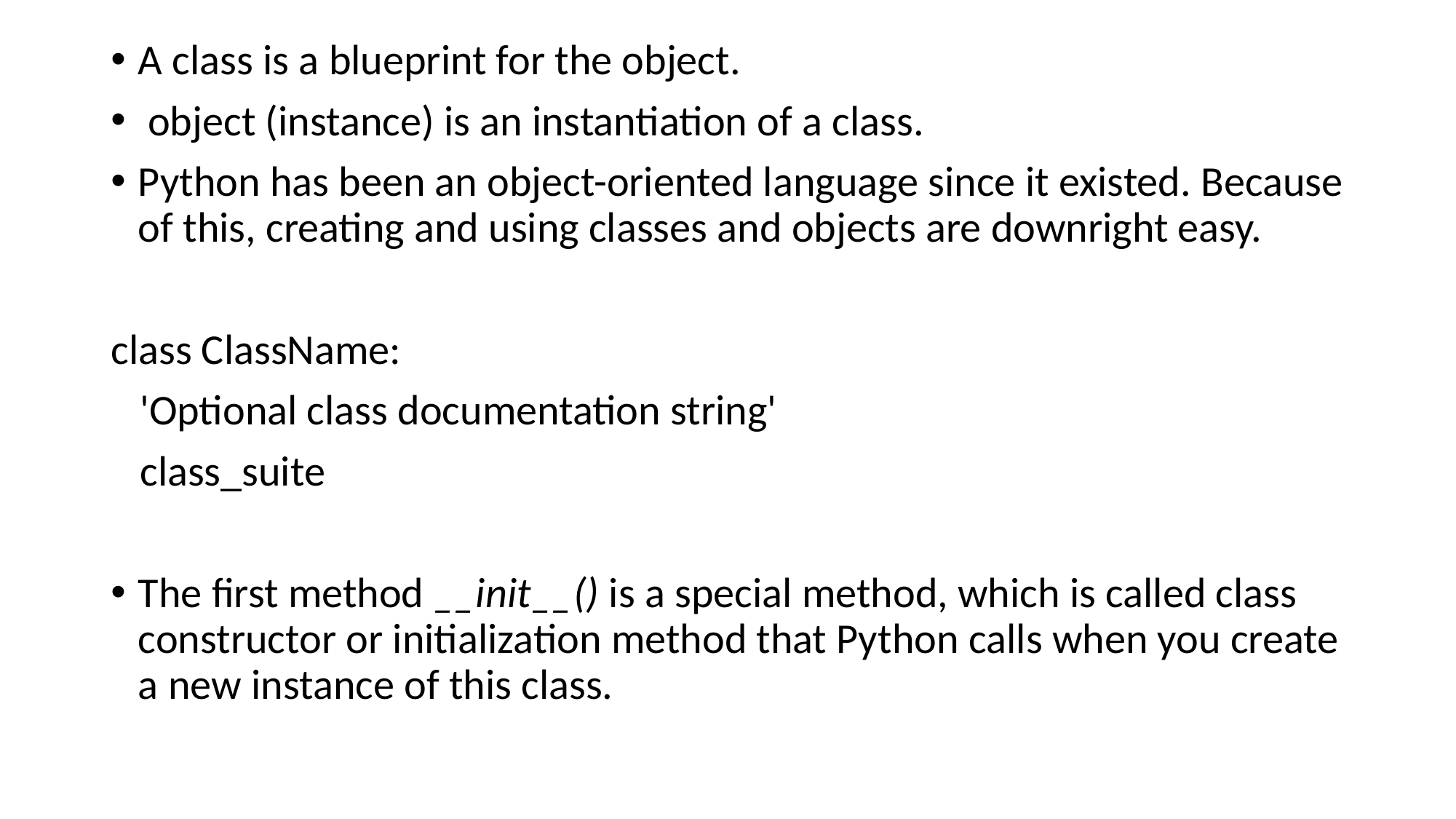

A class is a blueprint for the object.
 object (instance) is an instantiation of a class.
Python has been an object-oriented language since it existed. Because of this, creating and using classes and objects are downright easy.

class ClassName:
   'Optional class documentation string'
   class_suite

The first method __init__() is a special method, which is called class constructor or initialization method that Python calls when you create a new instance of this class.